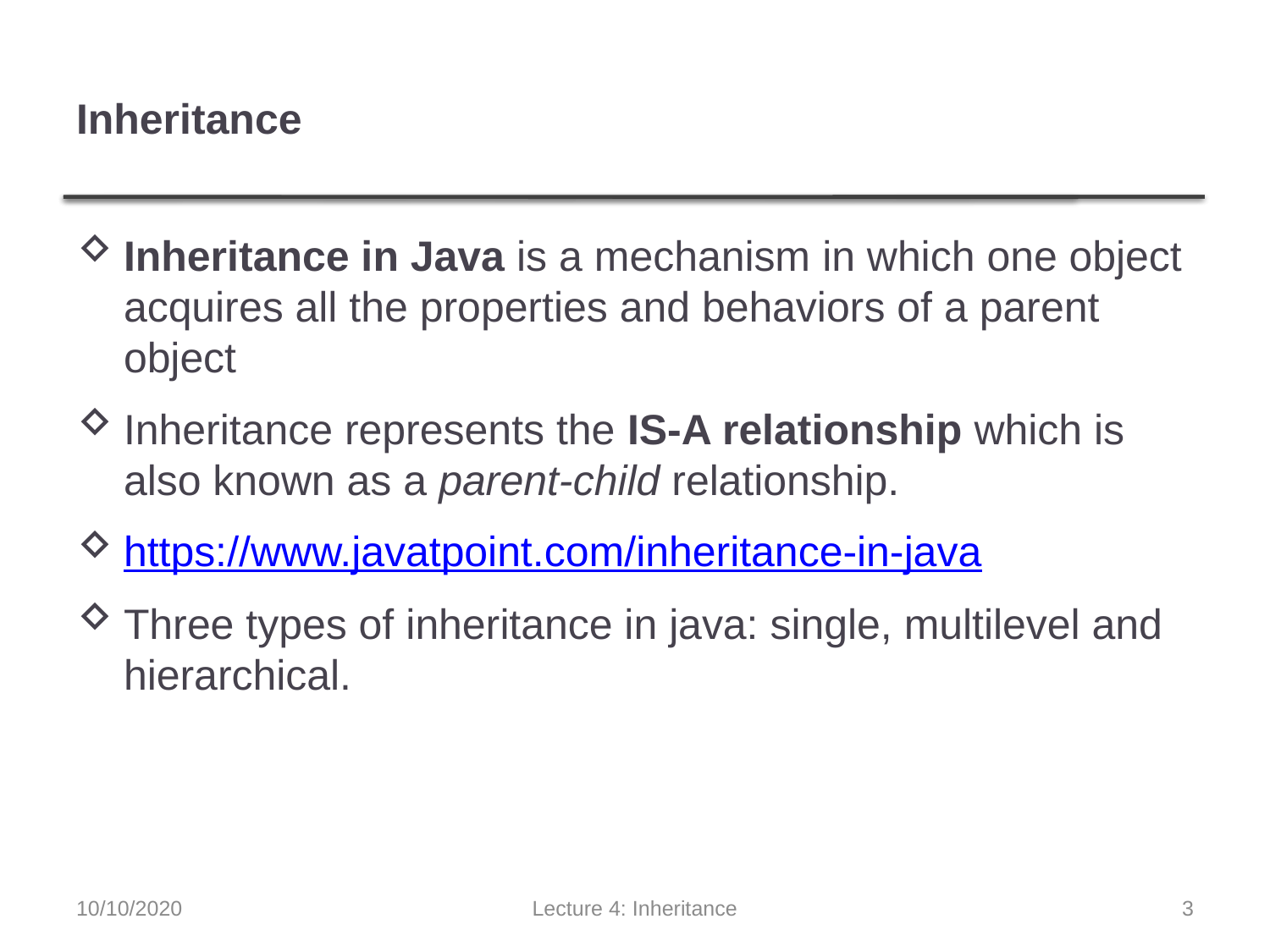

# Inheritance
Inheritance in Java is a mechanism in which one object acquires all the properties and behaviors of a parent object
Inheritance represents the IS-A relationship which is also known as a parent-child relationship.
https://www.javatpoint.com/inheritance-in-java
Three types of inheritance in java: single, multilevel and hierarchical.

10/10/2020
Lecture 4: Inheritance
3